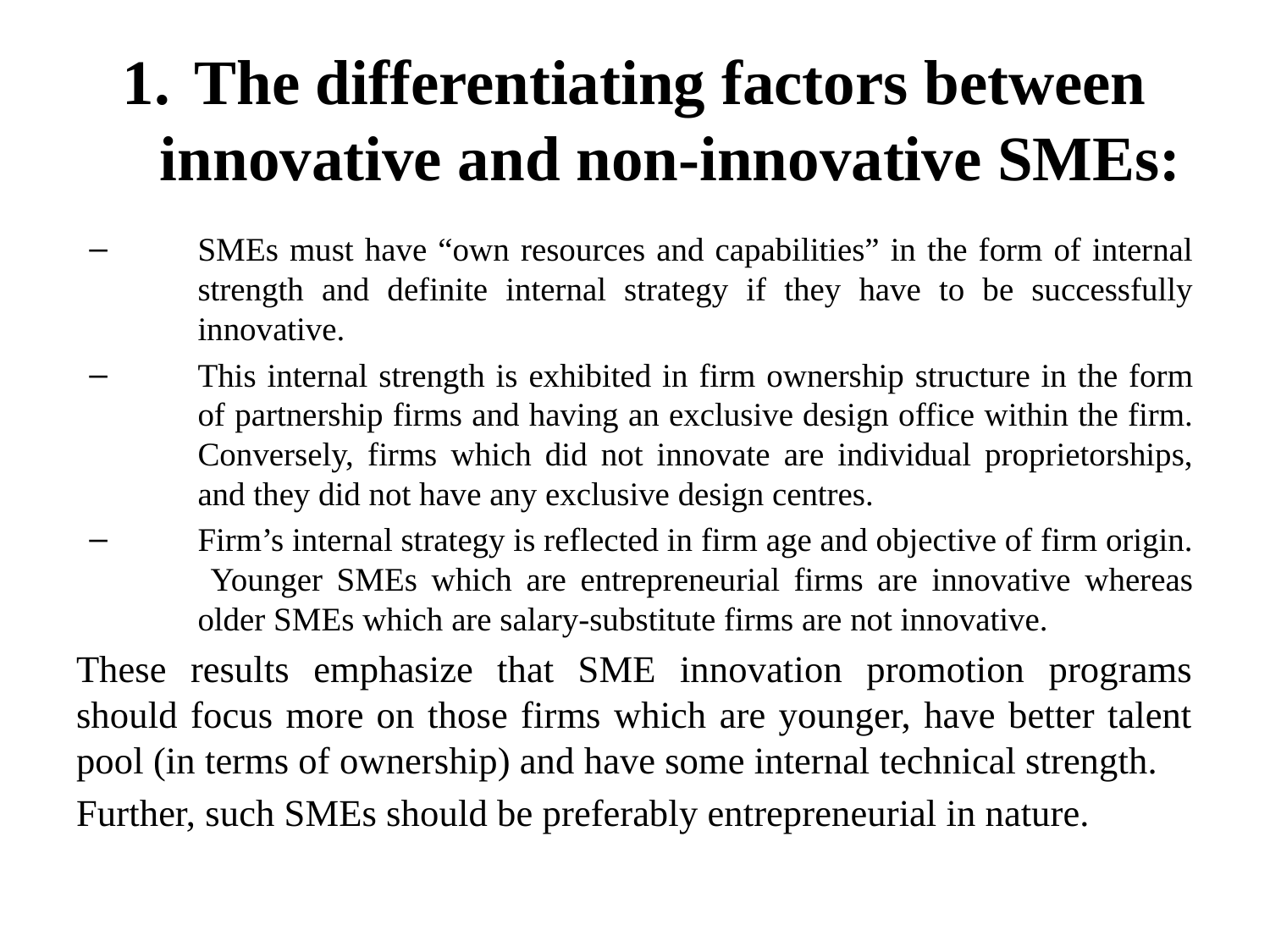

# The differentiating factors between innovative and non-innovative SMEs:
SMEs must have “own resources and capabilities” in the form of internal strength and definite internal strategy if they have to be successfully innovative.
This internal strength is exhibited in firm ownership structure in the form of partnership firms and having an exclusive design office within the firm. Conversely, firms which did not innovate are individual proprietorships, and they did not have any exclusive design centres.
Firm’s internal strategy is reflected in firm age and objective of firm origin.  Younger SMEs which are entrepreneurial firms are innovative whereas older SMEs which are salary-substitute firms are not innovative.
These results emphasize that SME innovation promotion programs should focus more on those firms which are younger, have better talent pool (in terms of ownership) and have some internal technical strength.
Further, such SMEs should be preferably entrepreneurial in nature.